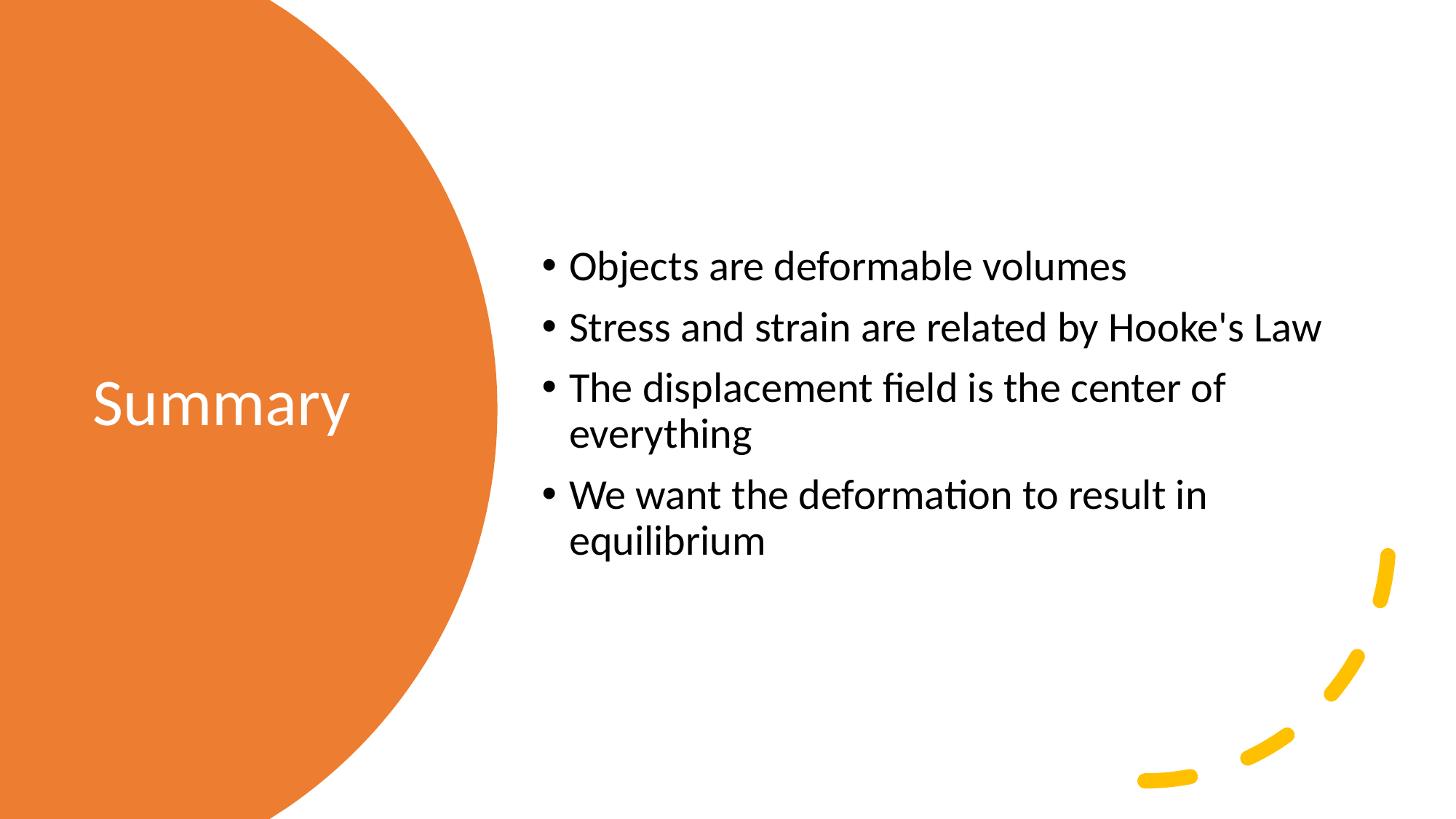

Objects are deformable volumes
Stress and strain are related by Hooke's Law
The displacement field is the center of everything
We want the deformation to result in equilibrium
# Summary